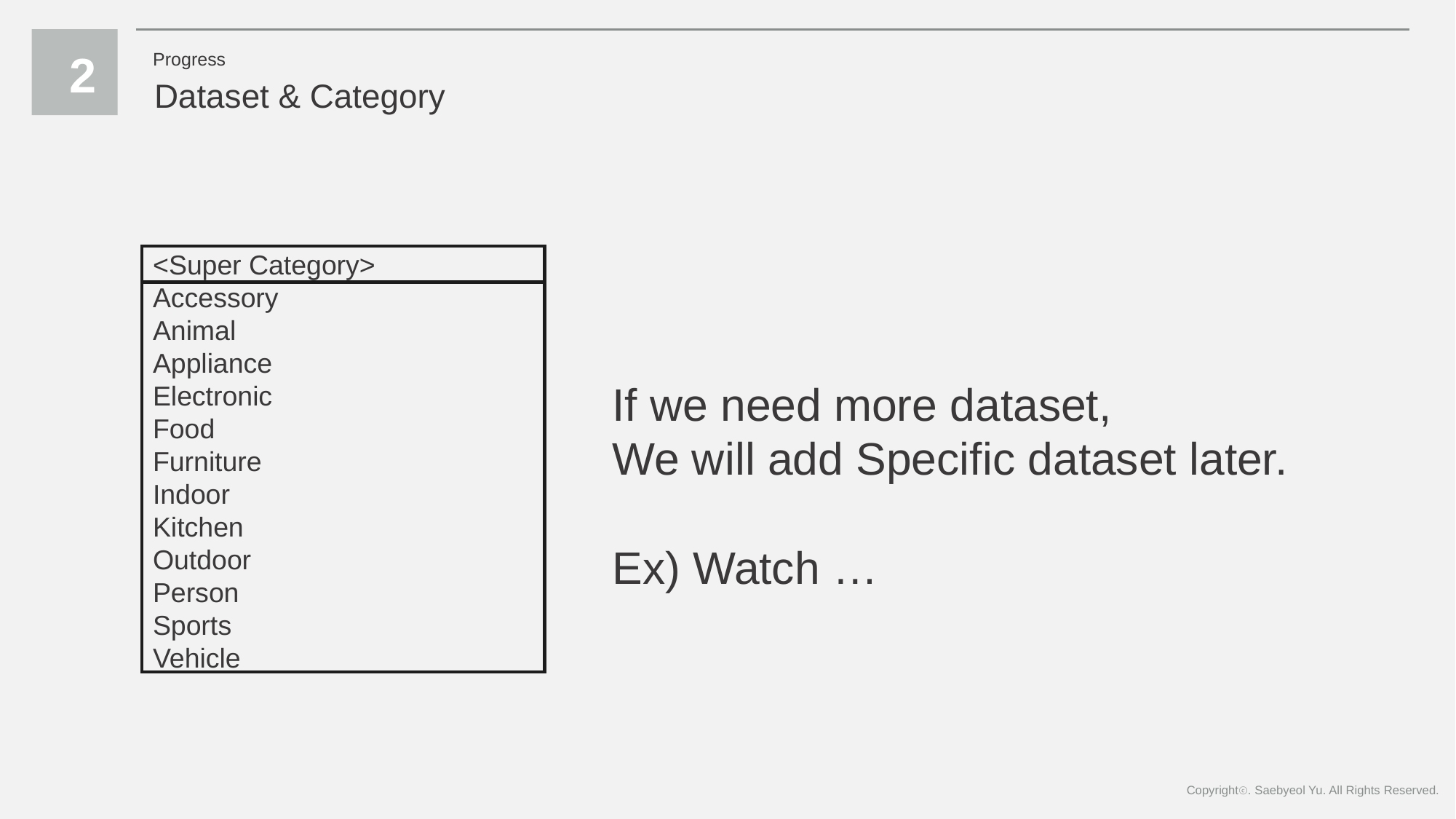

2
Progress
Dataset & Category
<Super Category>
Accessory
Animal
Appliance
Electronic
Food
Furniture
Indoor
Kitchen
Outdoor
Person
Sports
Vehicle
If we need more dataset,
We will add Specific dataset later.

Ex) Watch …